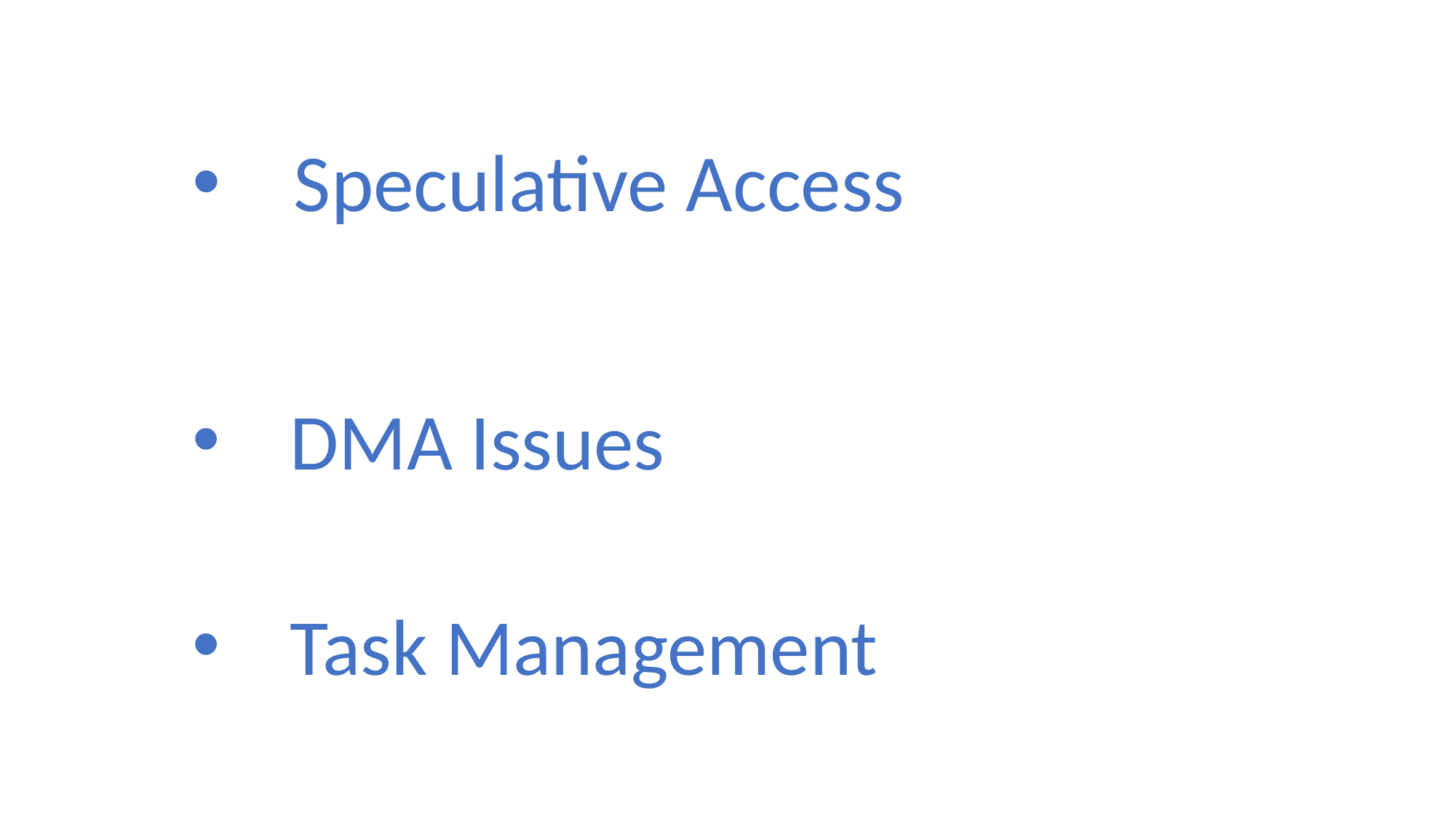

# Speculative Access
 DMA Issues
 Task Management